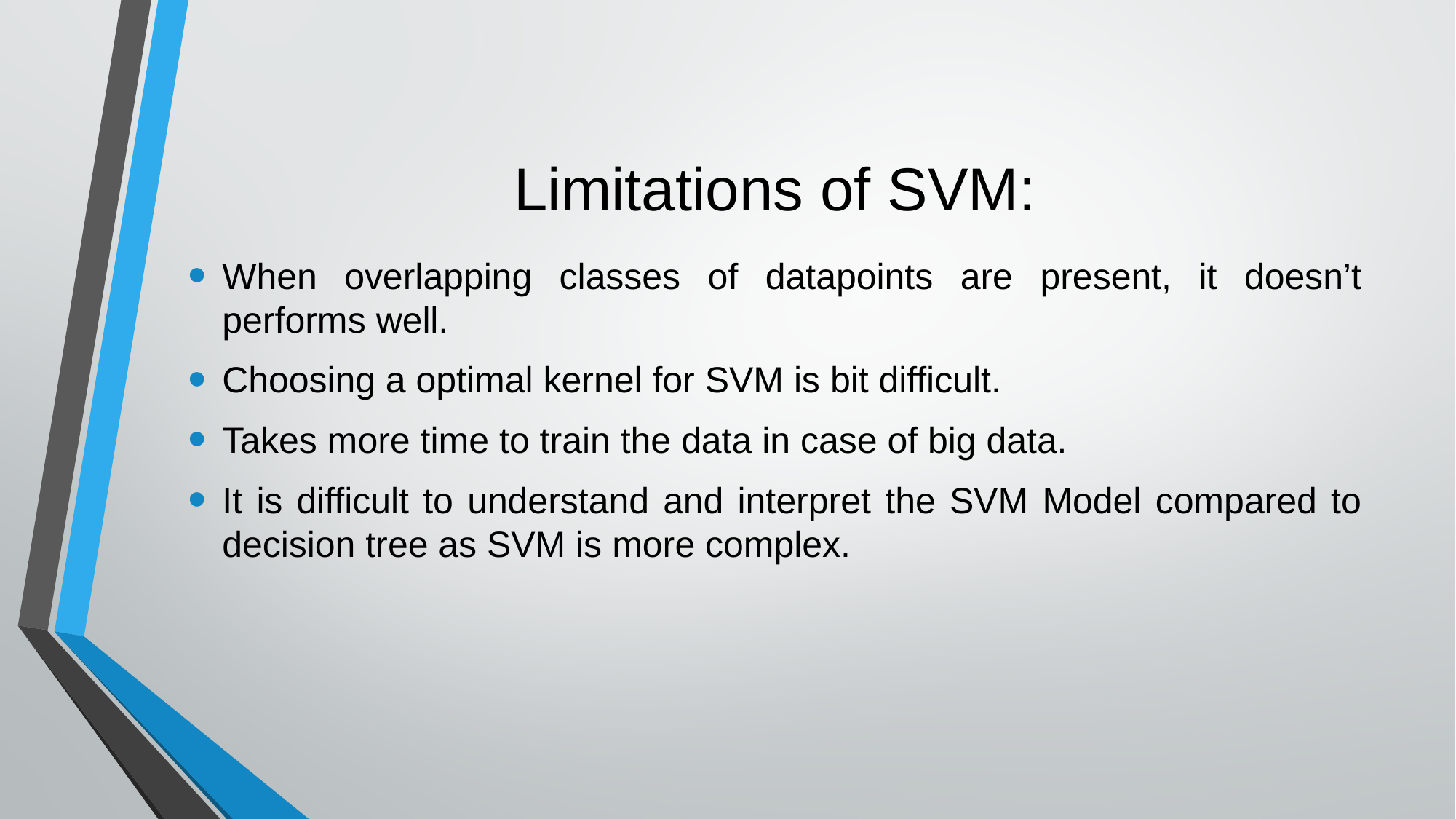

# Limitations of SVM:
When overlapping classes of datapoints are present, it doesn’t performs well.
Choosing a optimal kernel for SVM is bit difficult.
Takes more time to train the data in case of big data.
It is difficult to understand and interpret the SVM Model compared to decision tree as SVM is more complex.